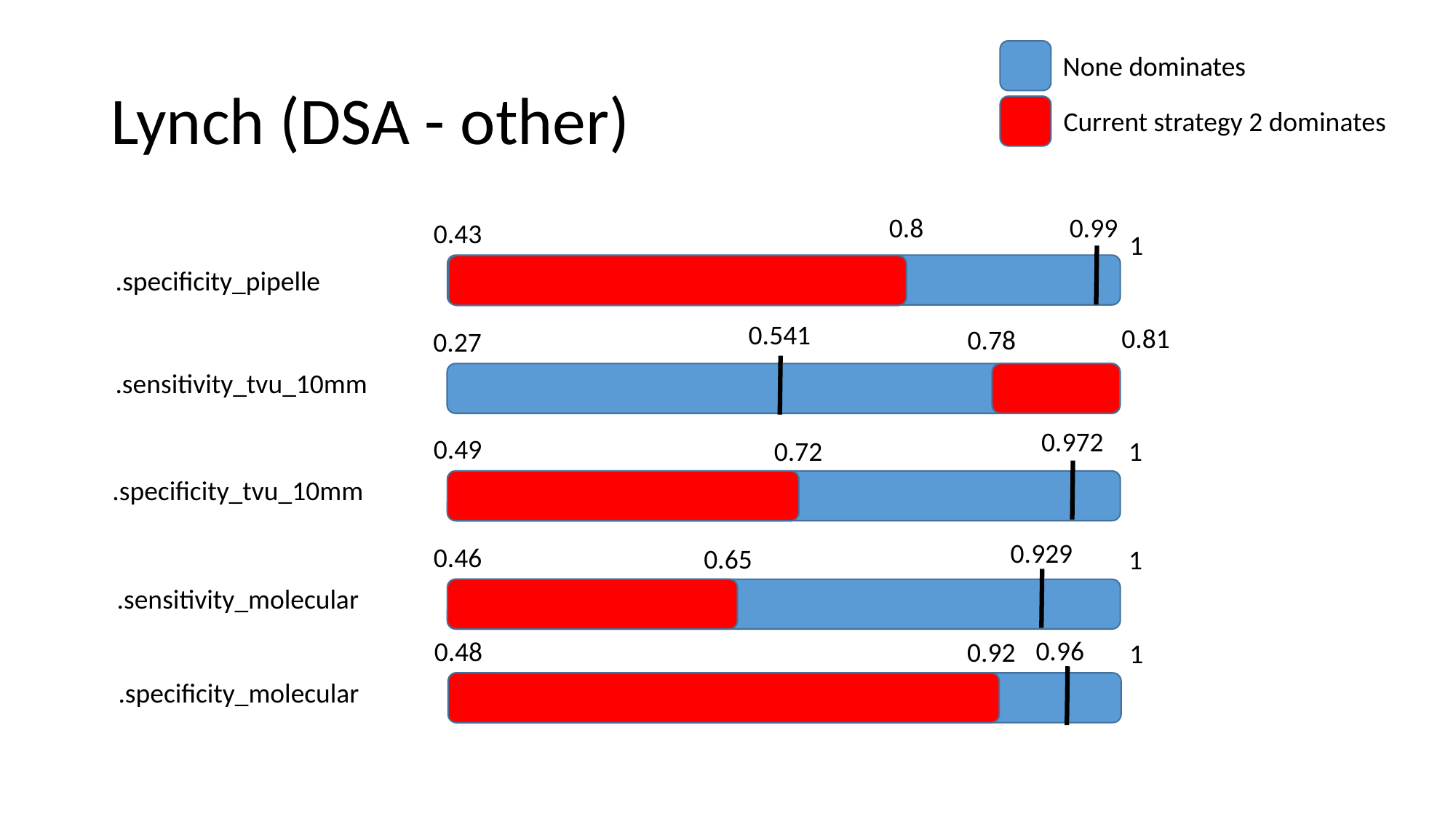

# Lynch (DSA - other)
None dominates

Current strategy 2 dominates
0.8
0.99
0.43
1

.specificity_pipelle
0.541
0.81
0.78
0.27
.sensitivity_tvu_10mm

0.972
0.49
0.72
1
.specificity_tvu_10mm

0.929
0.46
0.65
1
.sensitivity_molecular

0.96
0.48
0.92
1
.specificity_molecular